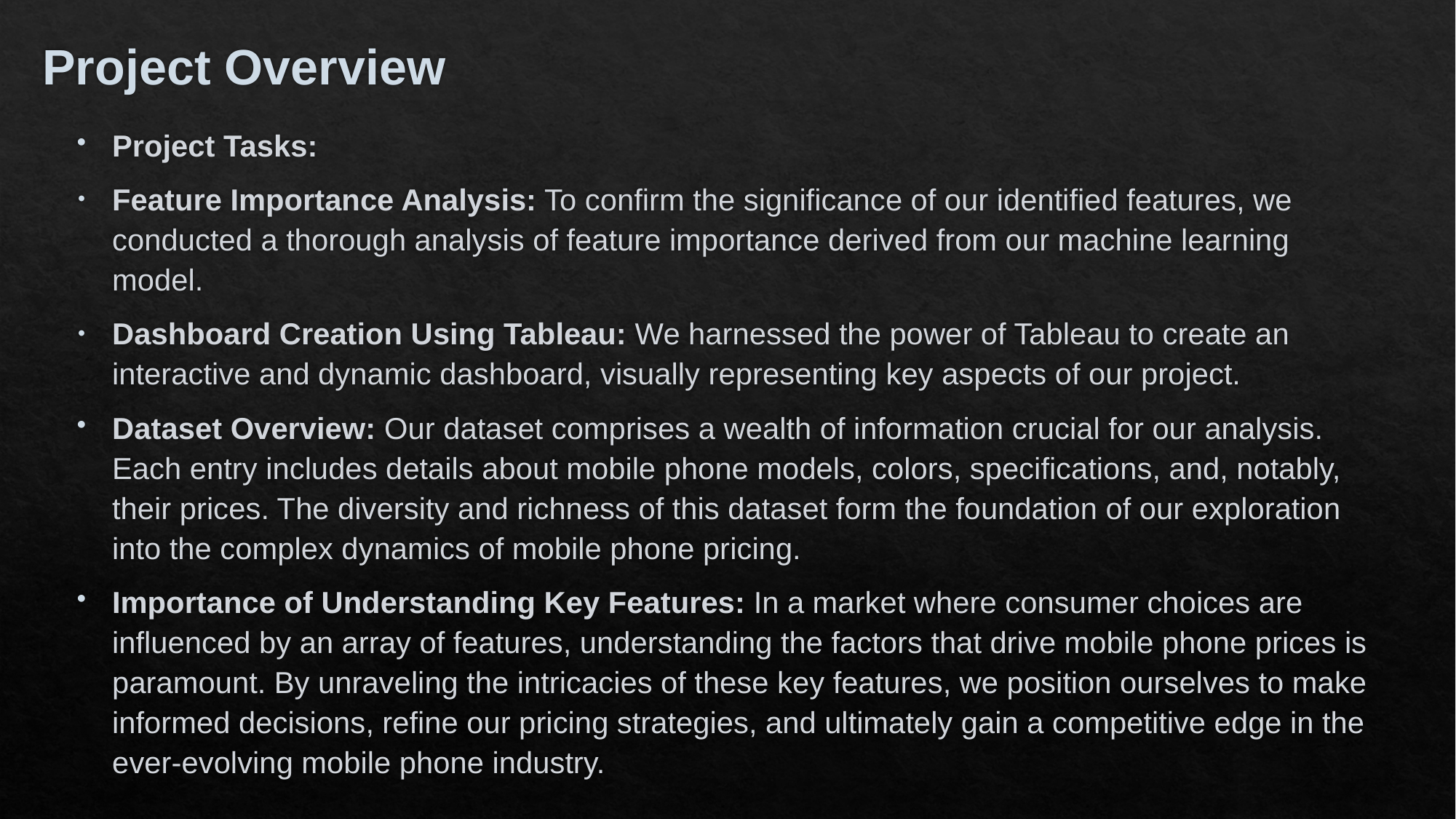

# Project Overview
Project Tasks:
Feature Importance Analysis: To confirm the significance of our identified features, we conducted a thorough analysis of feature importance derived from our machine learning model.
Dashboard Creation Using Tableau: We harnessed the power of Tableau to create an interactive and dynamic dashboard, visually representing key aspects of our project.
Dataset Overview: Our dataset comprises a wealth of information crucial for our analysis. Each entry includes details about mobile phone models, colors, specifications, and, notably, their prices. The diversity and richness of this dataset form the foundation of our exploration into the complex dynamics of mobile phone pricing.
Importance of Understanding Key Features: In a market where consumer choices are influenced by an array of features, understanding the factors that drive mobile phone prices is paramount. By unraveling the intricacies of these key features, we position ourselves to make informed decisions, refine our pricing strategies, and ultimately gain a competitive edge in the ever-evolving mobile phone industry.